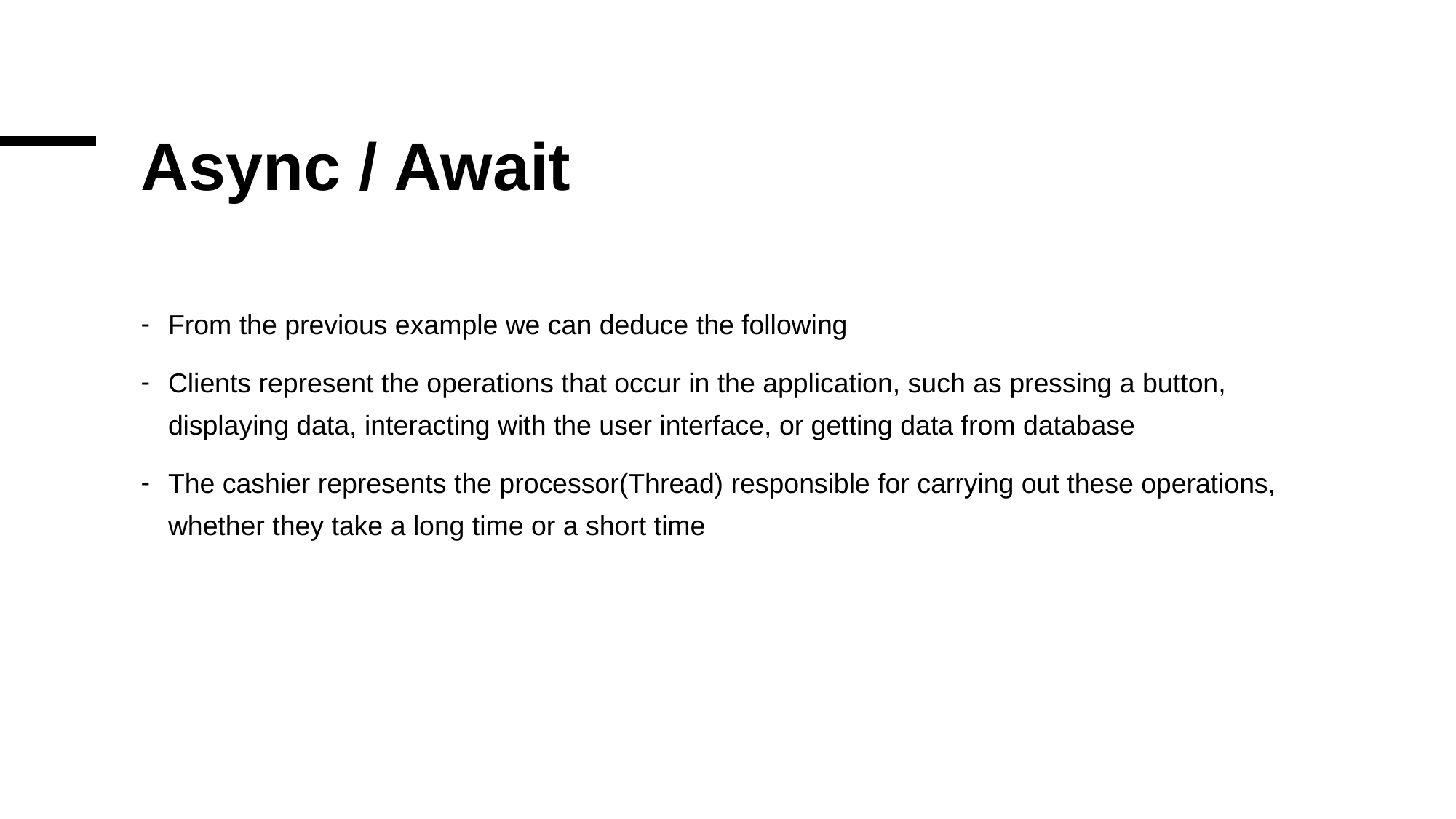

# Async / Await
From the previous example we can deduce the following
Clients represent the operations that occur in the application, such as pressing a button, displaying data, interacting with the user interface, or getting data from database
The cashier represents the processor(Thread) responsible for carrying out these operations, whether they take a long time or a short time